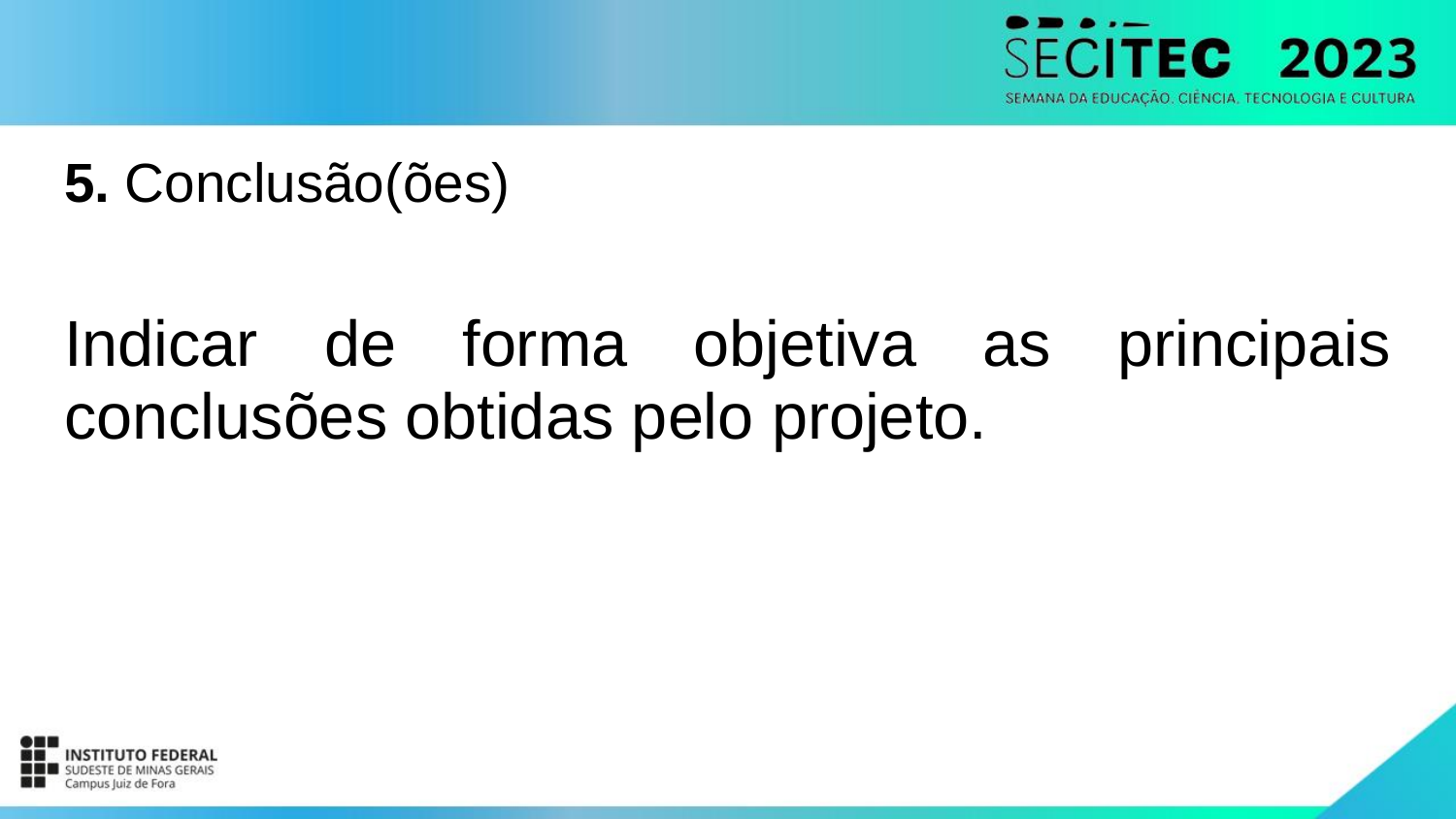

# 5. Conclusão(ões)

Indicar de forma objetiva as principais conclusões obtidas pelo projeto.